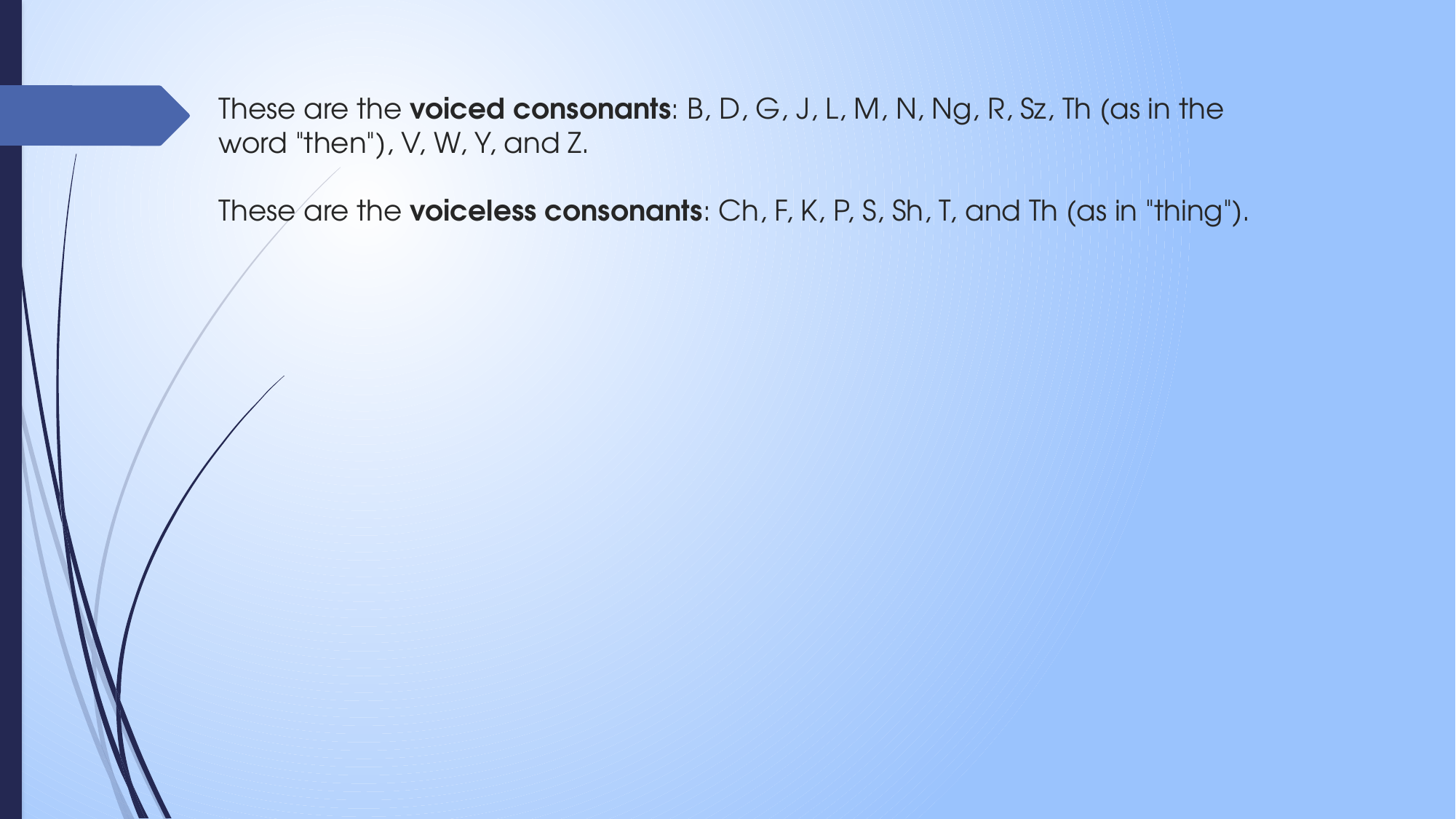

# These are the voiced consonants: B, D, G, J, L, M, N, Ng, R, Sz, Th (as in the word "then"), V, W, Y, and Z.  These are the voiceless consonants: Ch, F, K, P, S, Sh, T, and Th (as in "thing").